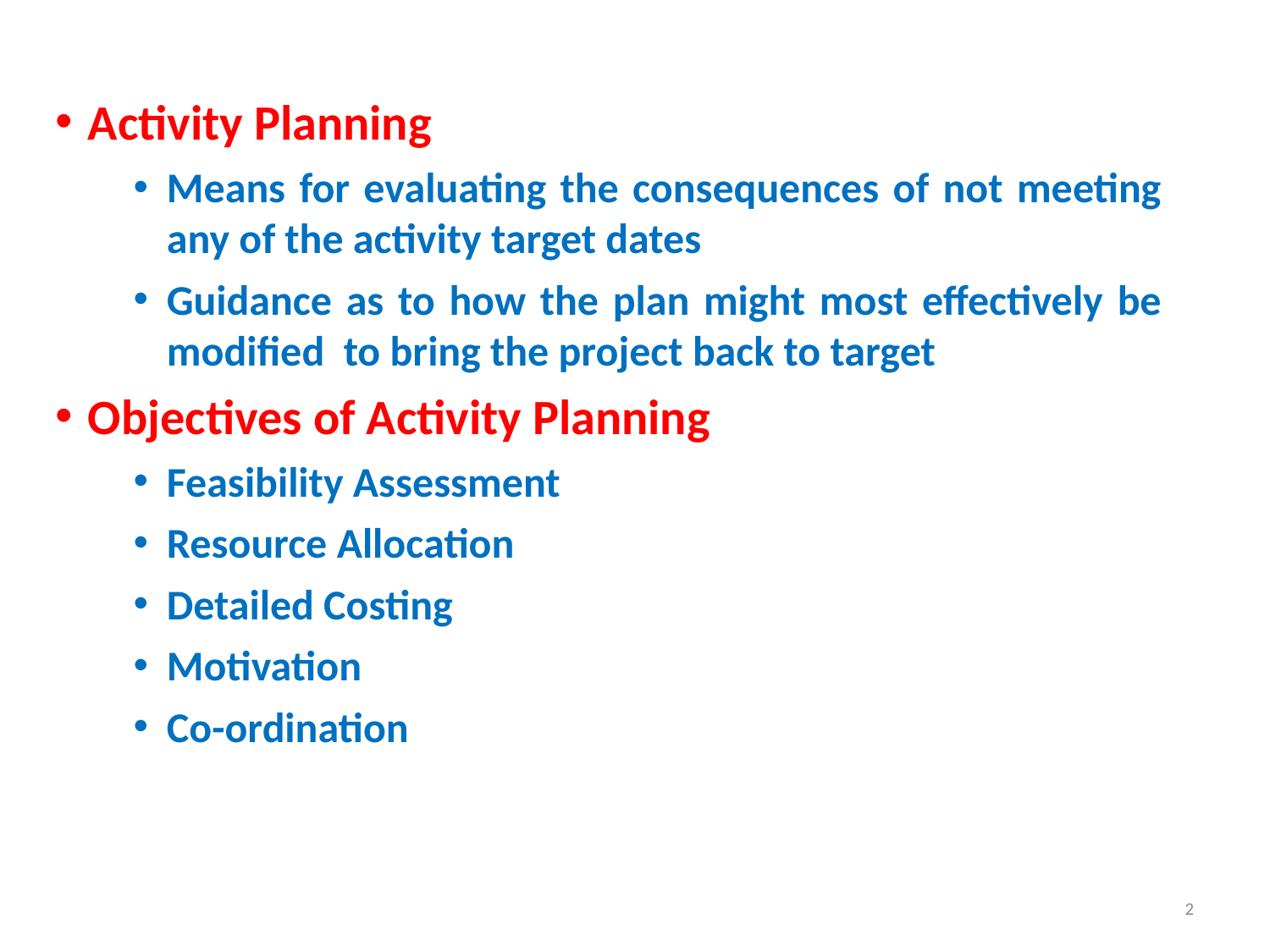

#
Activity Planning
Means for evaluating the consequences of not meeting any of the activity target dates
Guidance as to how the plan might most effectively be modified  to bring the project back to target
Objectives of Activity Planning
Feasibility Assessment
Resource Allocation
Detailed Costing
Motivation
Co-ordination
2